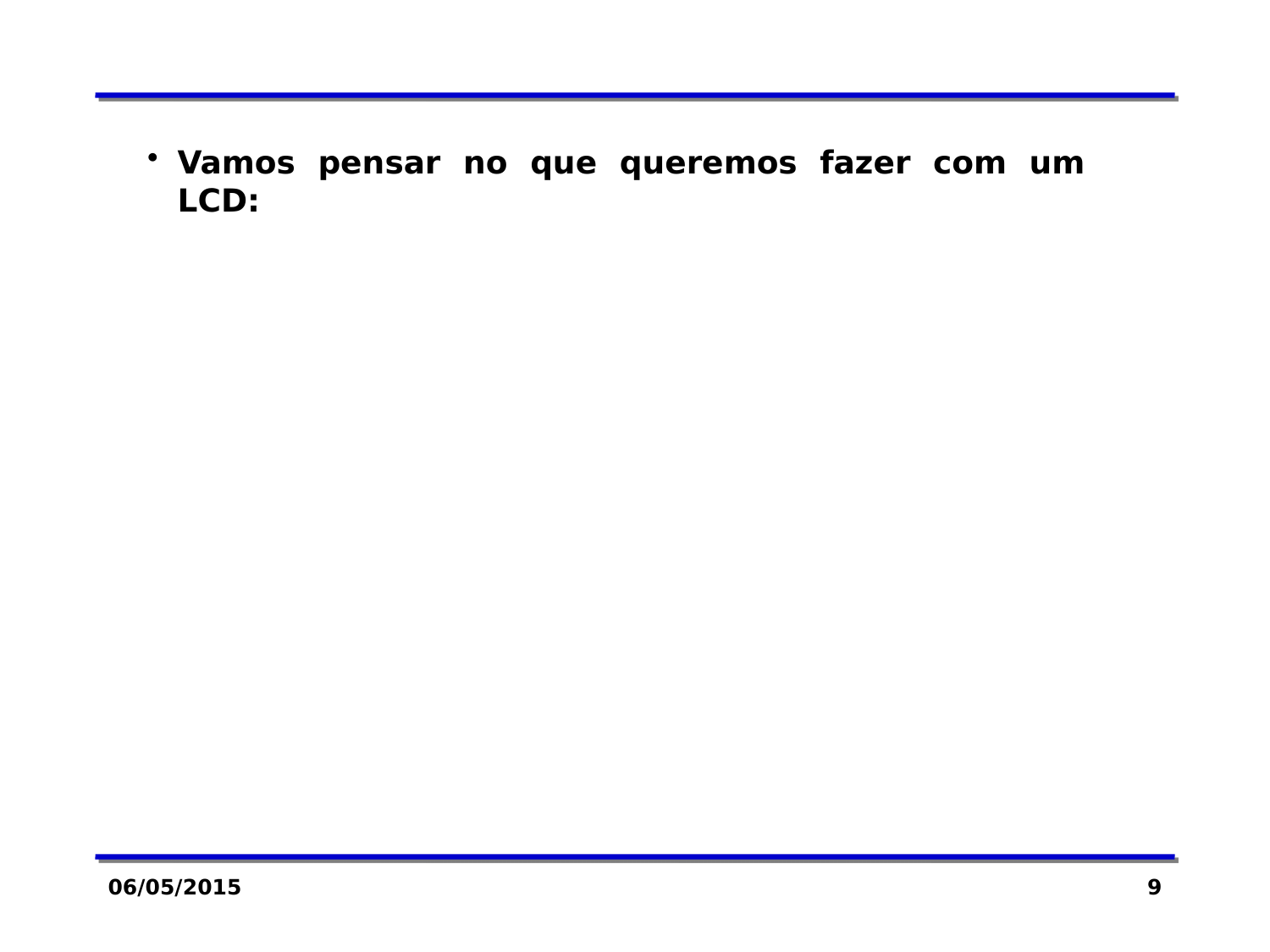

Vamos pensar no que queremos fazer com um LCD:

06/05/2015
9